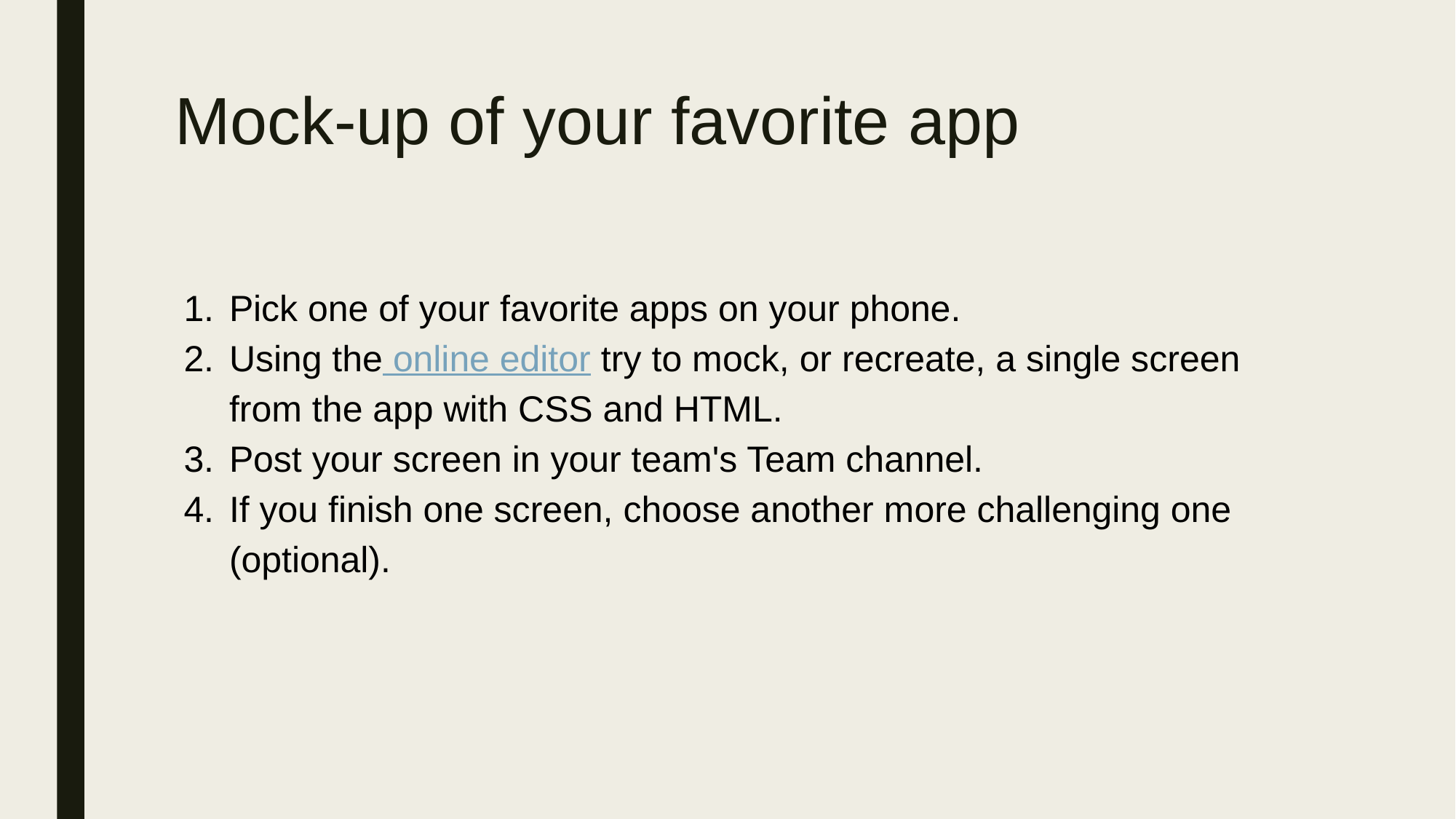

# Mock-up of your favorite app
Pick one of your favorite apps on your phone.
Using the online editor try to mock, or recreate, a single screen from the app with CSS and HTML.
Post your screen in your team's Team channel.
If you finish one screen, choose another more challenging one (optional).